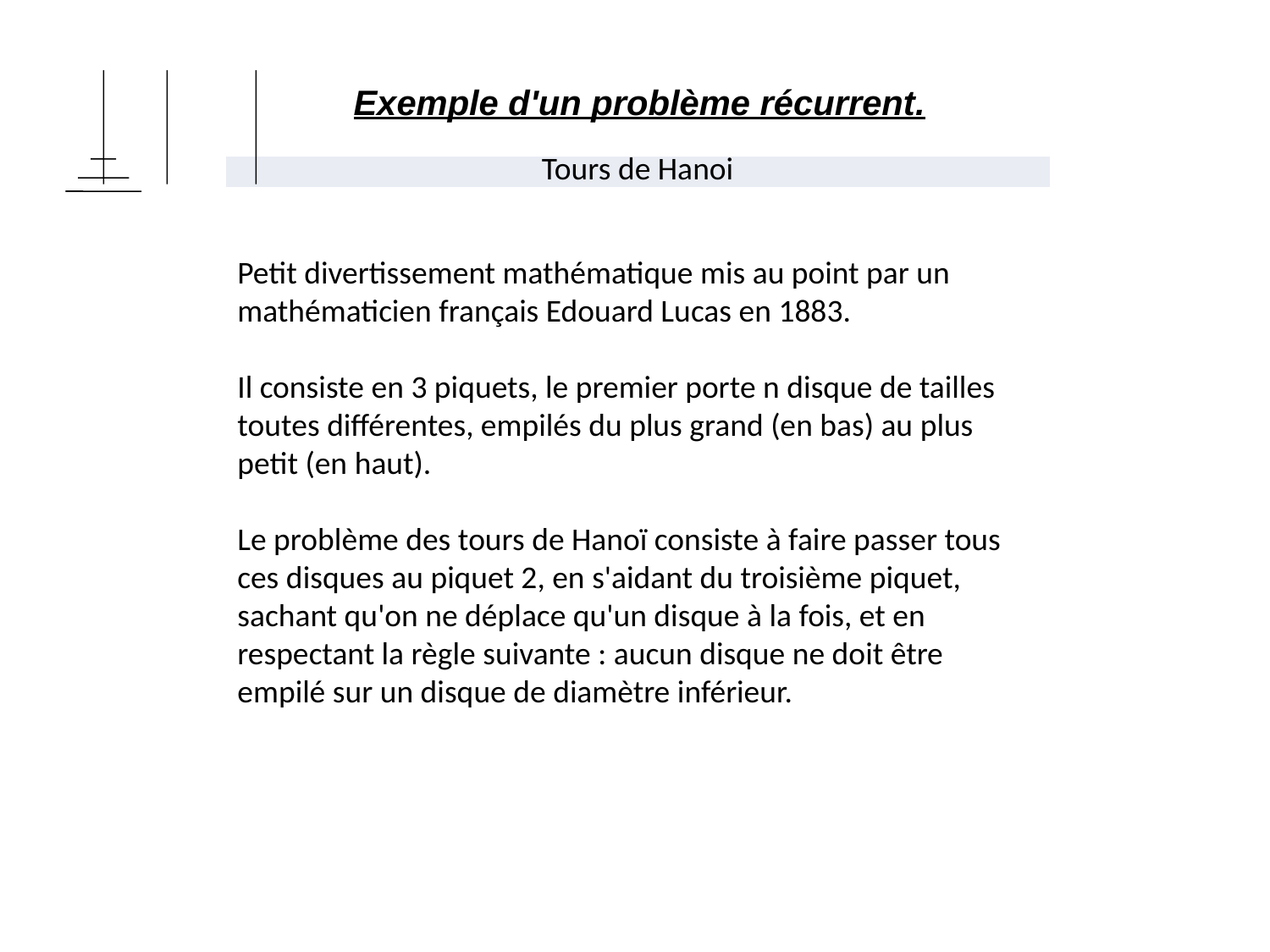

# Exemple d'un problème récurrent.

| Tours de Hanoi |
| --- |

Petit divertissement mathématique mis au point par un mathématicien français Edouard Lucas en 1883.

Il consiste en 3 piquets, le premier porte n disque de tailles toutes différentes, empilés du plus grand (en bas) au plus petit (en haut).

Le problème des tours de Hanoï consiste à faire passer tous ces disques au piquet 2, en s'aidant du troisième piquet, sachant qu'on ne déplace qu'un disque à la fois, et en respectant la règle suivante : aucun disque ne doit être empilé sur un disque de diamètre inférieur.